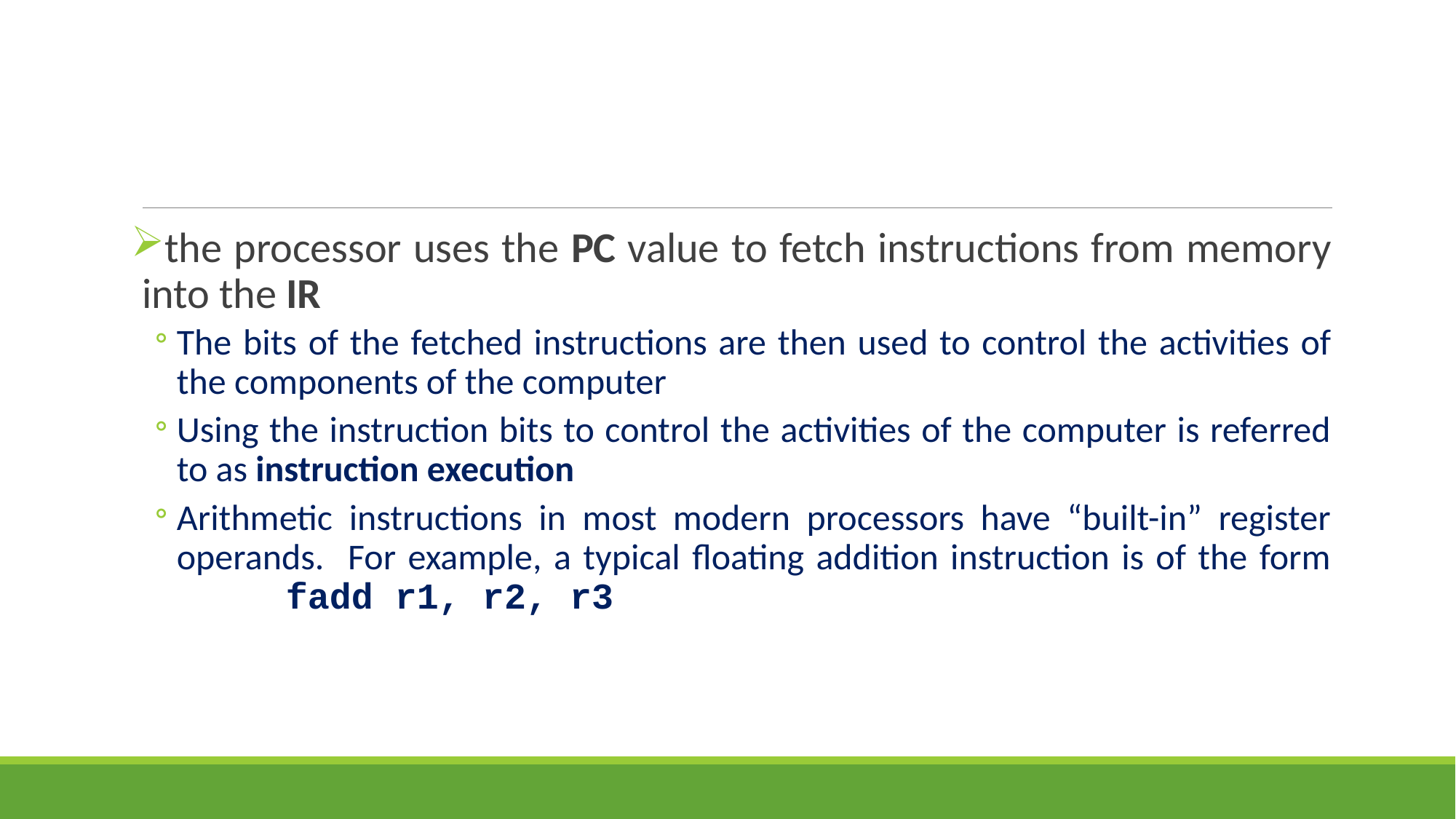

#
the processor uses the PC value to fetch instructions from memory into the IR
The bits of the fetched instructions are then used to control the activities of the components of the computer
Using the instruction bits to control the activities of the computer is referred to as instruction execution
Arithmetic instructions in most modern processors have “built-in” register operands.  For example, a typical floating addition instruction is of the form
	fadd r1, r2, r3